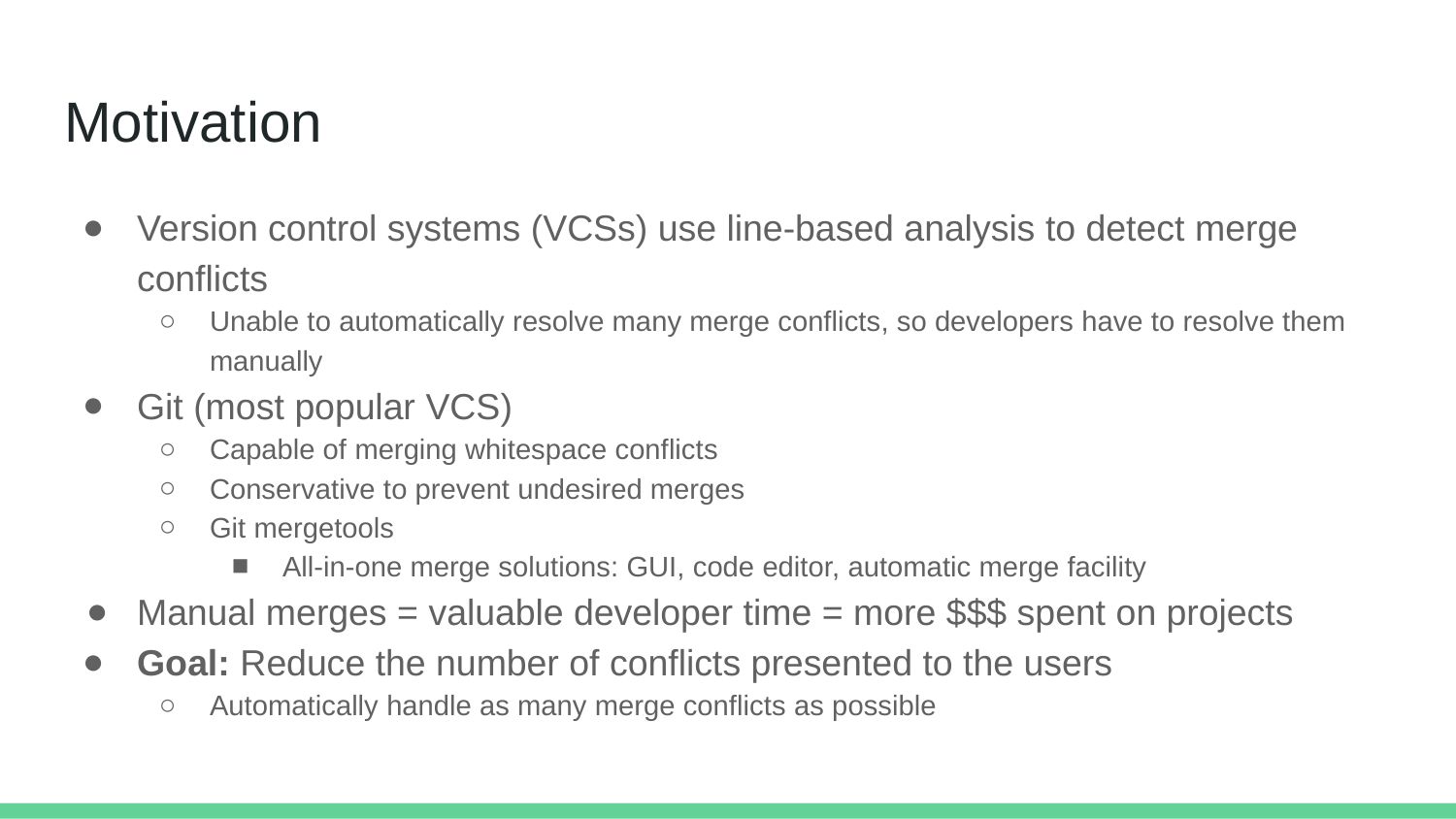

# Motivation
Version control systems (VCSs) use line-based analysis to detect merge conflicts
Unable to automatically resolve many merge conflicts, so developers have to resolve them manually
Git (most popular VCS)
Capable of merging whitespace conflicts
Conservative to prevent undesired merges
Git mergetools
All-in-one merge solutions: GUI, code editor, automatic merge facility
Manual merges = valuable developer time = more $$$ spent on projects
Goal: Reduce the number of conflicts presented to the users
Automatically handle as many merge conflicts as possible